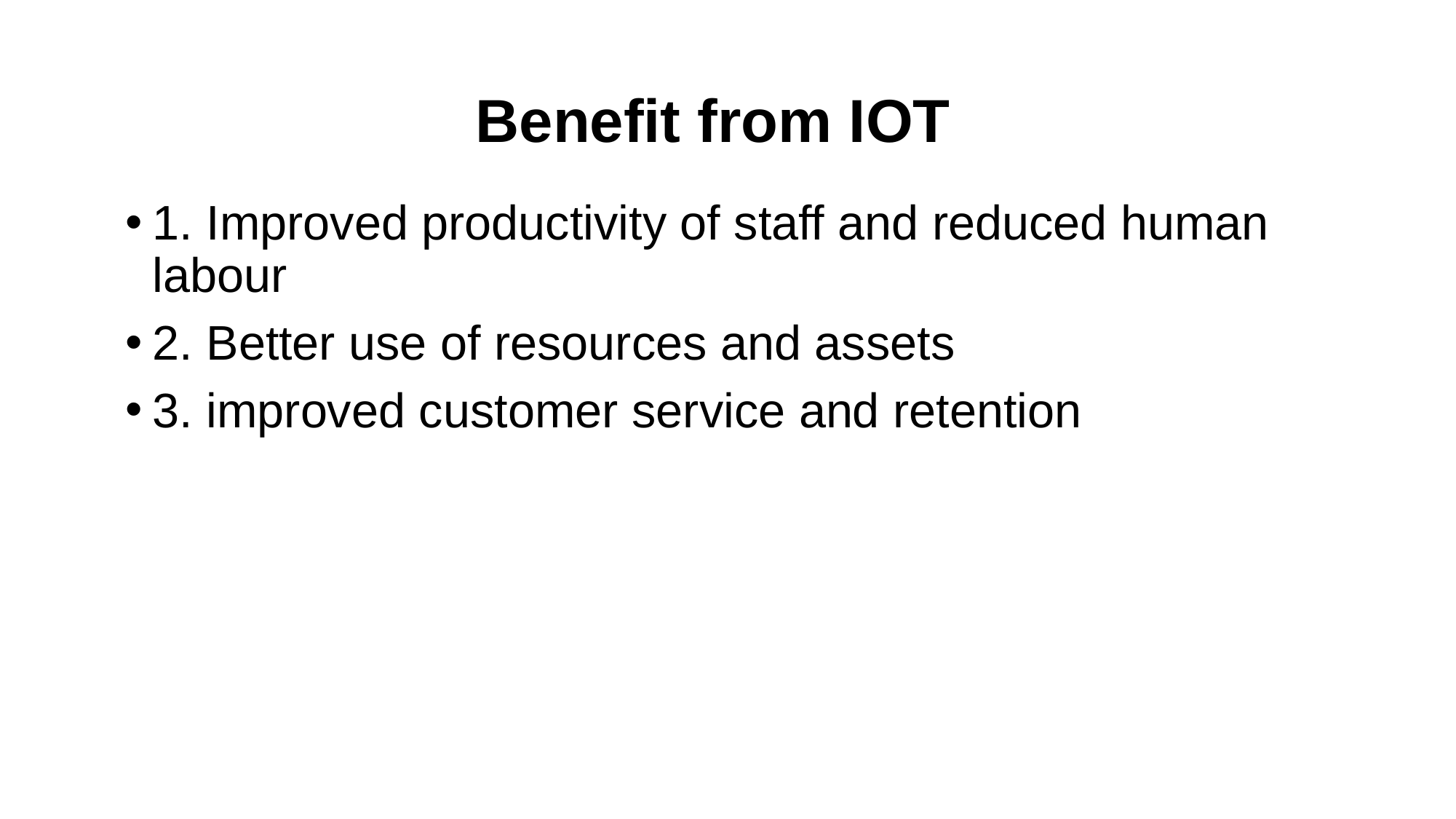

# Benefit from IOT
1. Improved productivity of staff and reduced human labour
2. Better use of resources and assets
3. improved customer service and retention